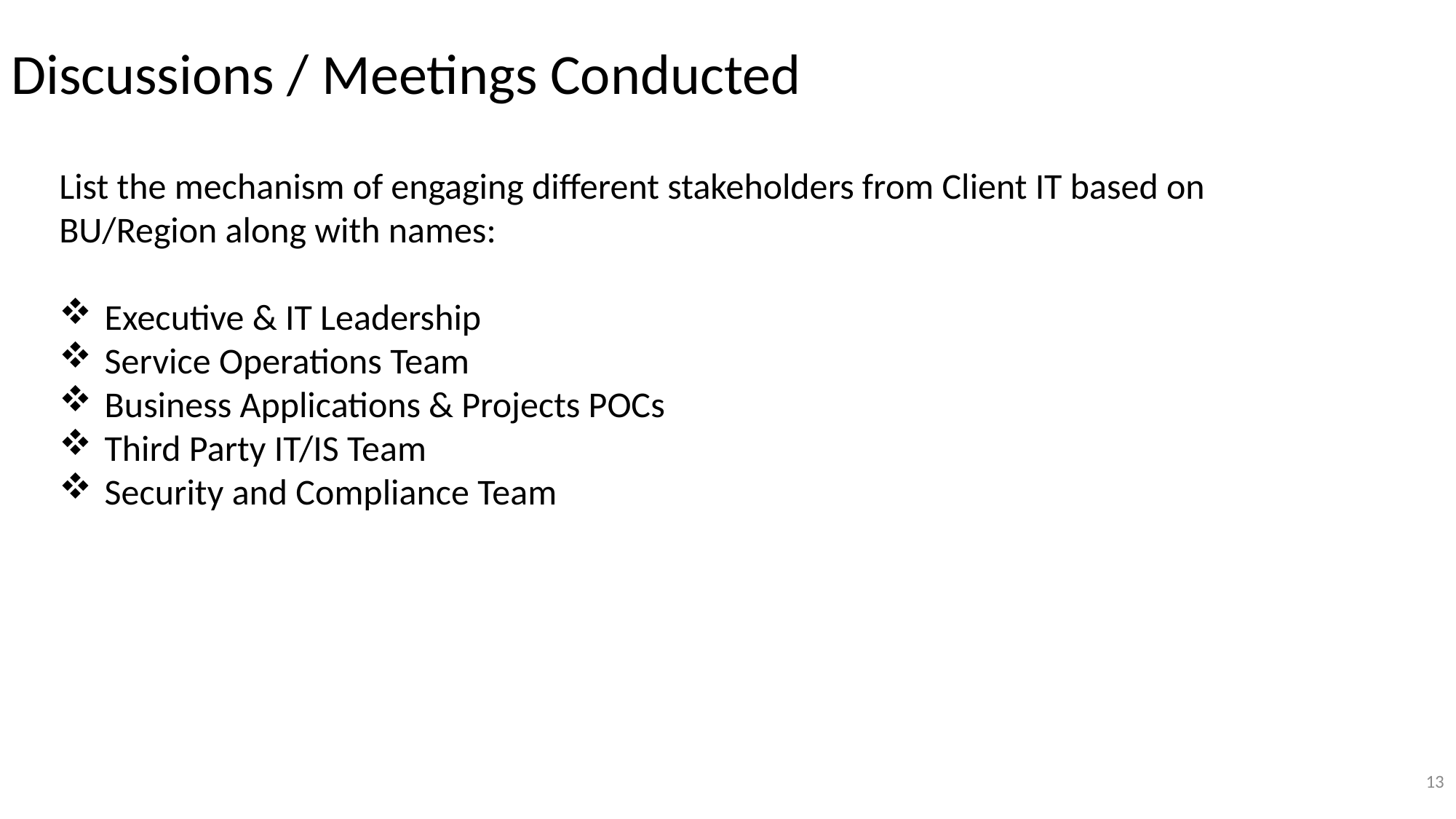

Discussions / Meetings Conducted
List the mechanism of engaging different stakeholders from Client IT based on BU/Region along with names:

Executive & IT Leadership
Service Operations Team
Business Applications & Projects POCs
Third Party IT/IS Team
Security and Compliance Team
13